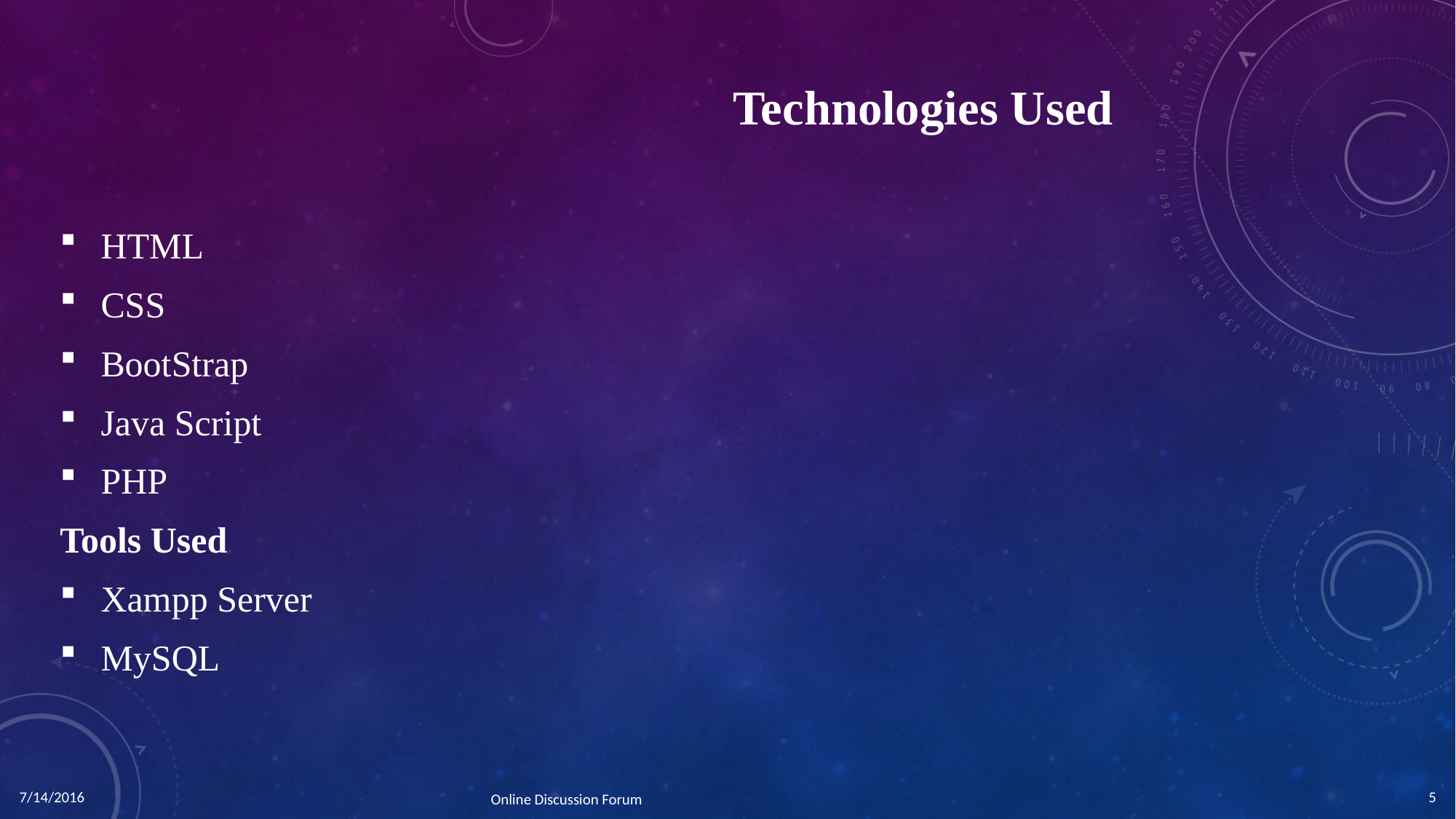

# Technologies Used
HTML
CSS
BootStrap
Java Script
PHP
Tools Used
Xampp Server
MySQL

5
7/14/2016
Online Discussion Forum